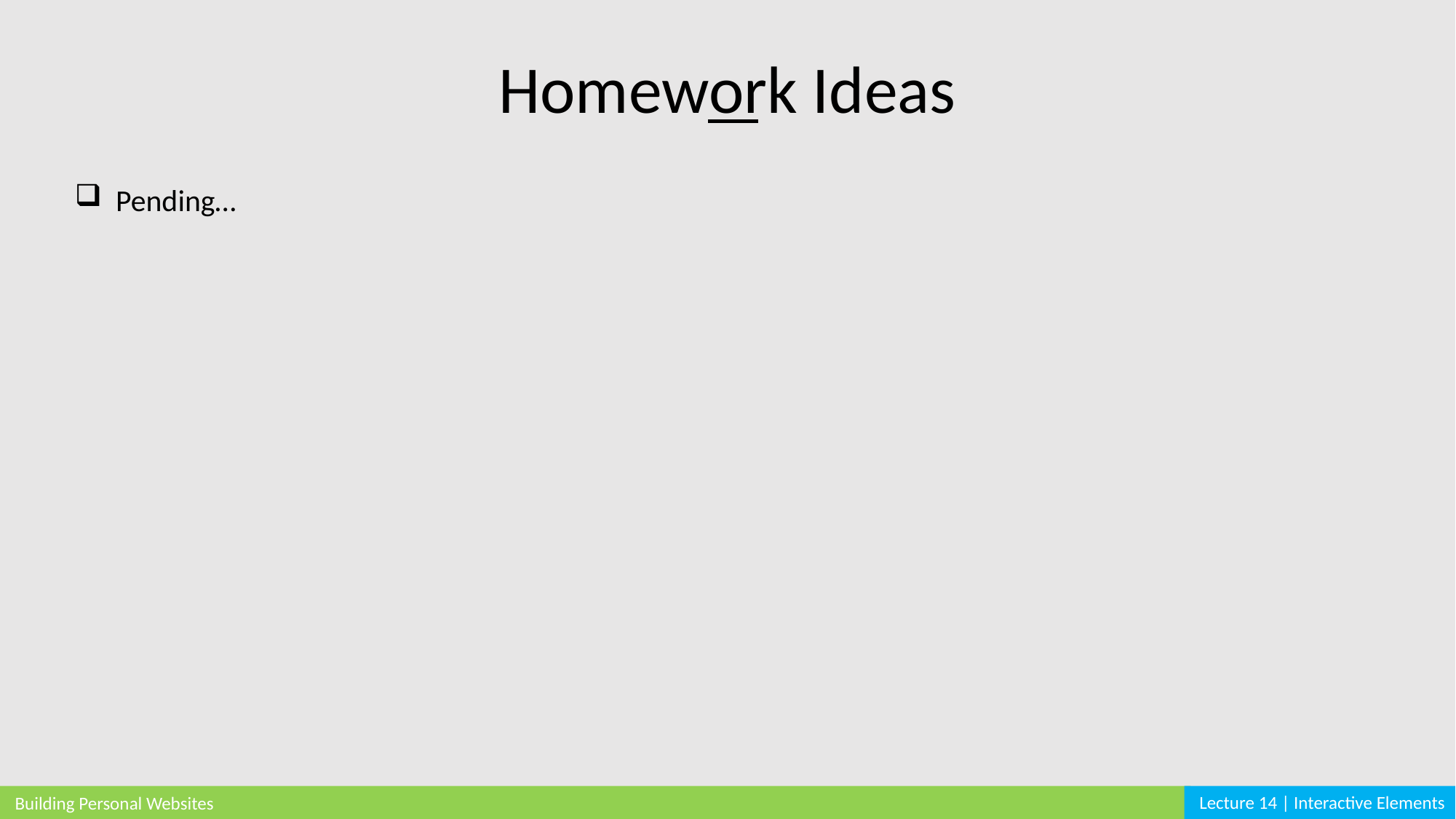

Homework Ideas
Pending…

Lecture 14 | Interactive Elements

Building Personal Websites